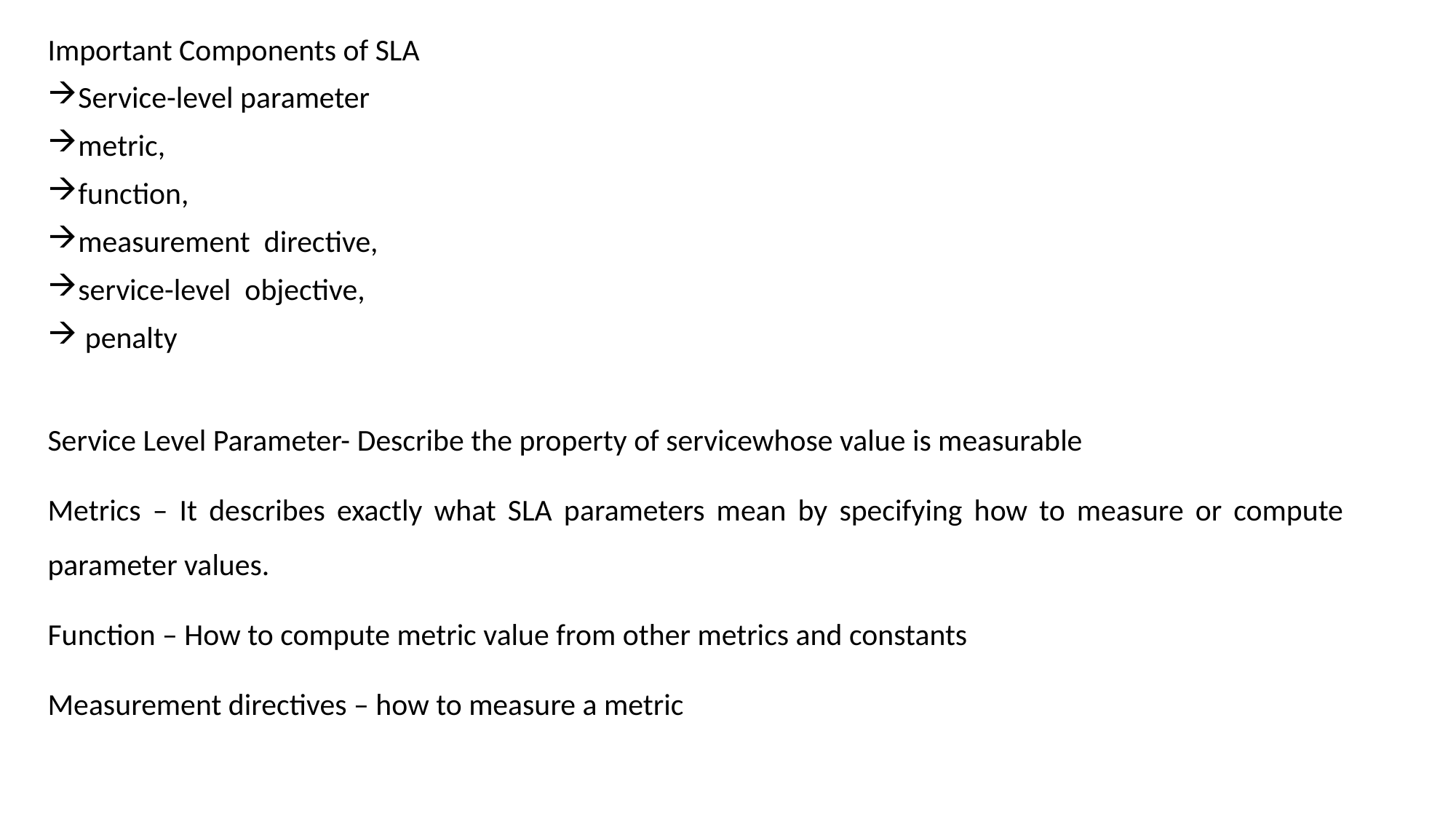

Important Components of SLA
Service-level parameter
metric,
function,
measurement  directive,
service-level  objective,
 penalty
Service Level Parameter- Describe the property of servicewhose value is measurable
Metrics – It describes exactly what SLA parameters mean by specifying how to measure or compute parameter values.
Function – How to compute metric value from other metrics and constants
Measurement directives – how to measure a metric